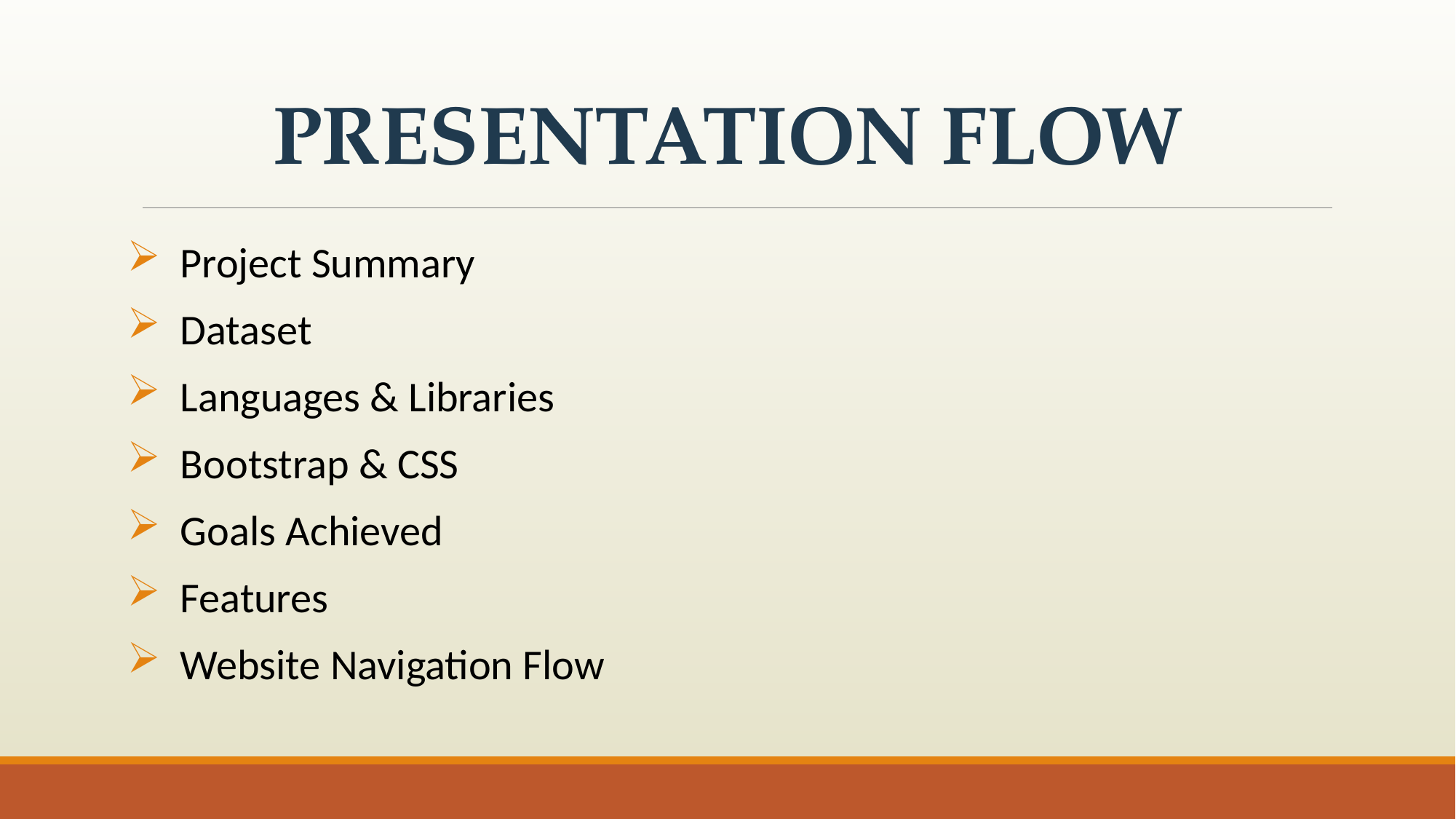

# PRESENTATION FLOW
  Project Summary
  Dataset
  Languages & Libraries
  Bootstrap & CSS
  Goals Achieved
  Features
  Website Navigation Flow